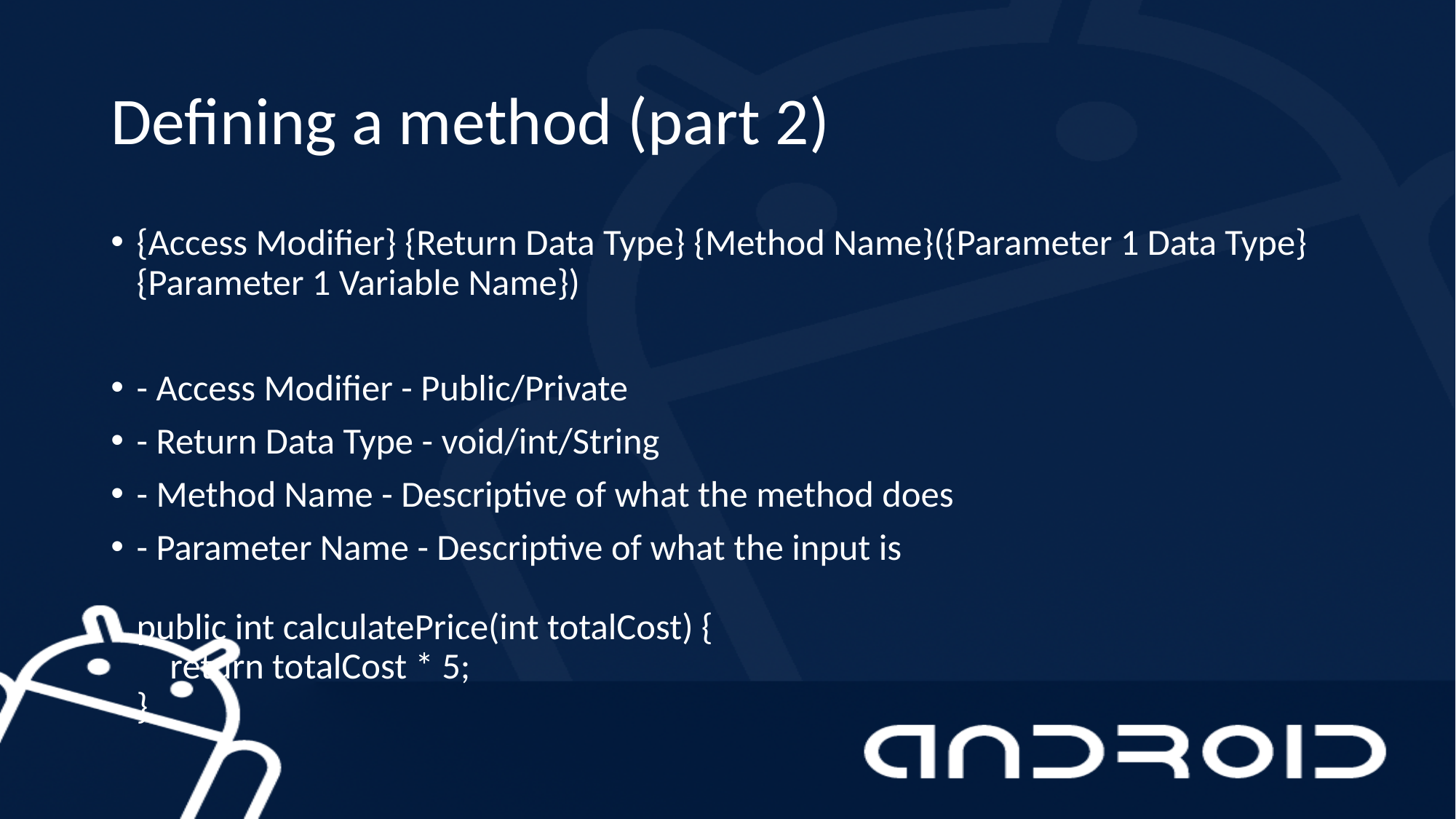

# Defining a method (part 2)
{Access Modifier} {Return Data Type} {Method Name}({Parameter 1 Data Type} {Parameter 1 Variable Name})

- Access Modifier - Public/Private
- Return Data Type - void/int/String
- Method Name - Descriptive of what the method does
- Parameter Name - Descriptive of what the input is
public int calculatePrice(int totalCost) {
    return totalCost * 5;
}